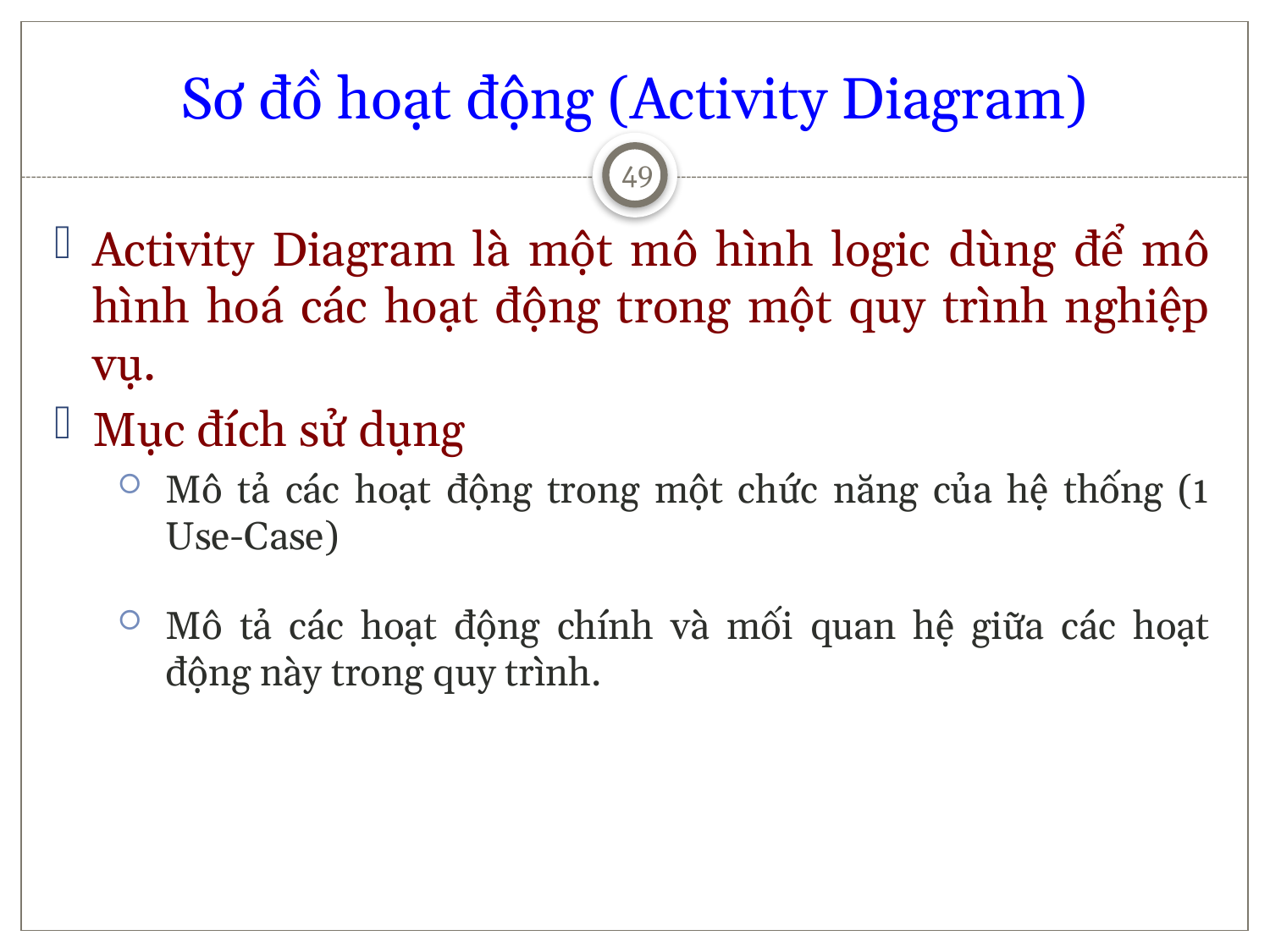

# Sơ đồ hoạt động (Activity Diagram)
49
Activity Diagram là một mô hình logic dùng để mô hình hoá các hoạt động trong một quy trình nghiệp vụ.
Mục đích sử dụng
Mô tả các hoạt động trong một chức năng của hệ thống (1 Use-Case)
Mô tả các hoạt động chính và mối quan hệ giữa các hoạt động này trong quy trình.